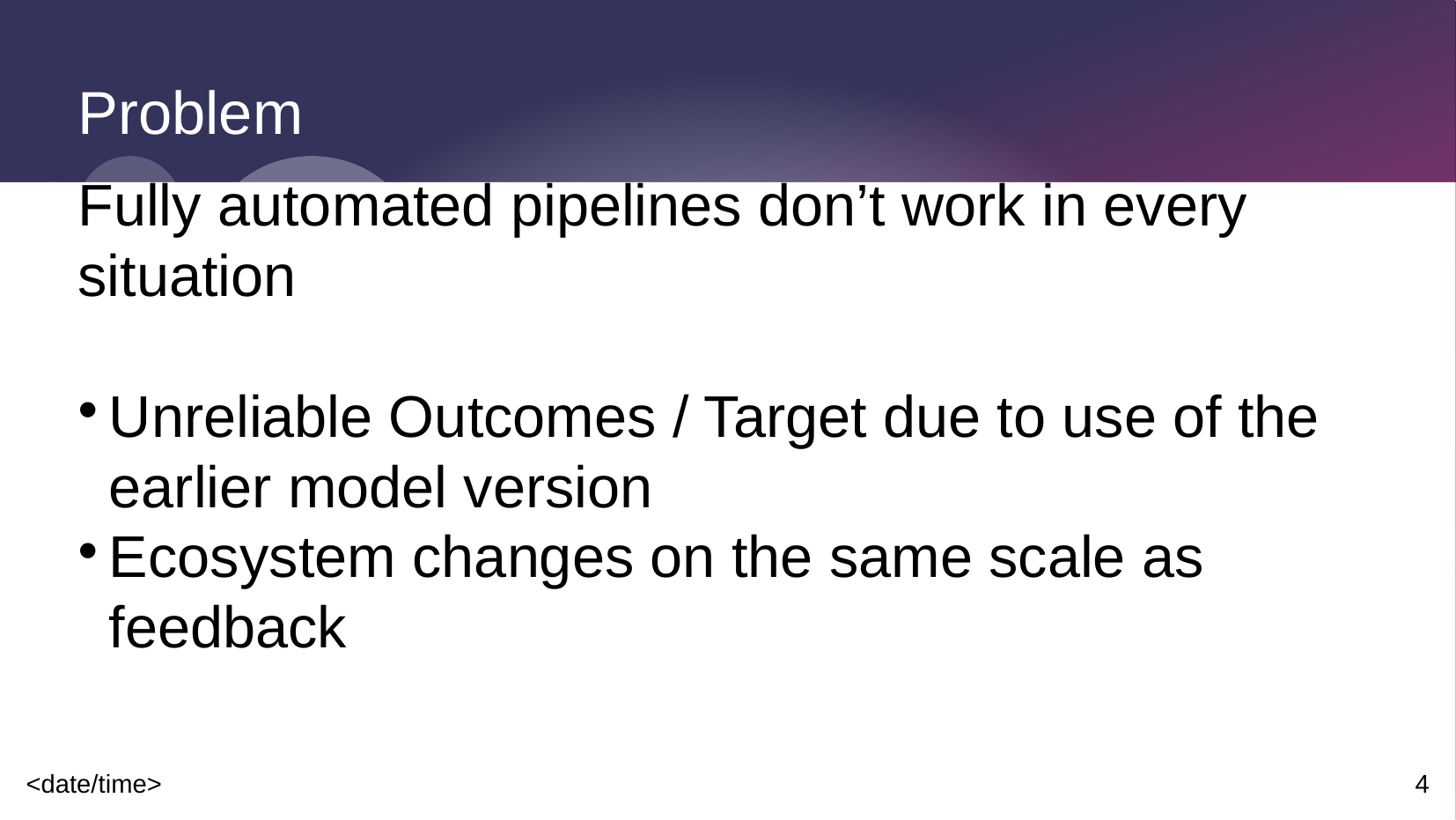

Problem
Fully automated pipelines don’t work in every situation

Unreliable Outcomes / Target due to use of the earlier model version
Ecosystem changes on the same scale as feedback